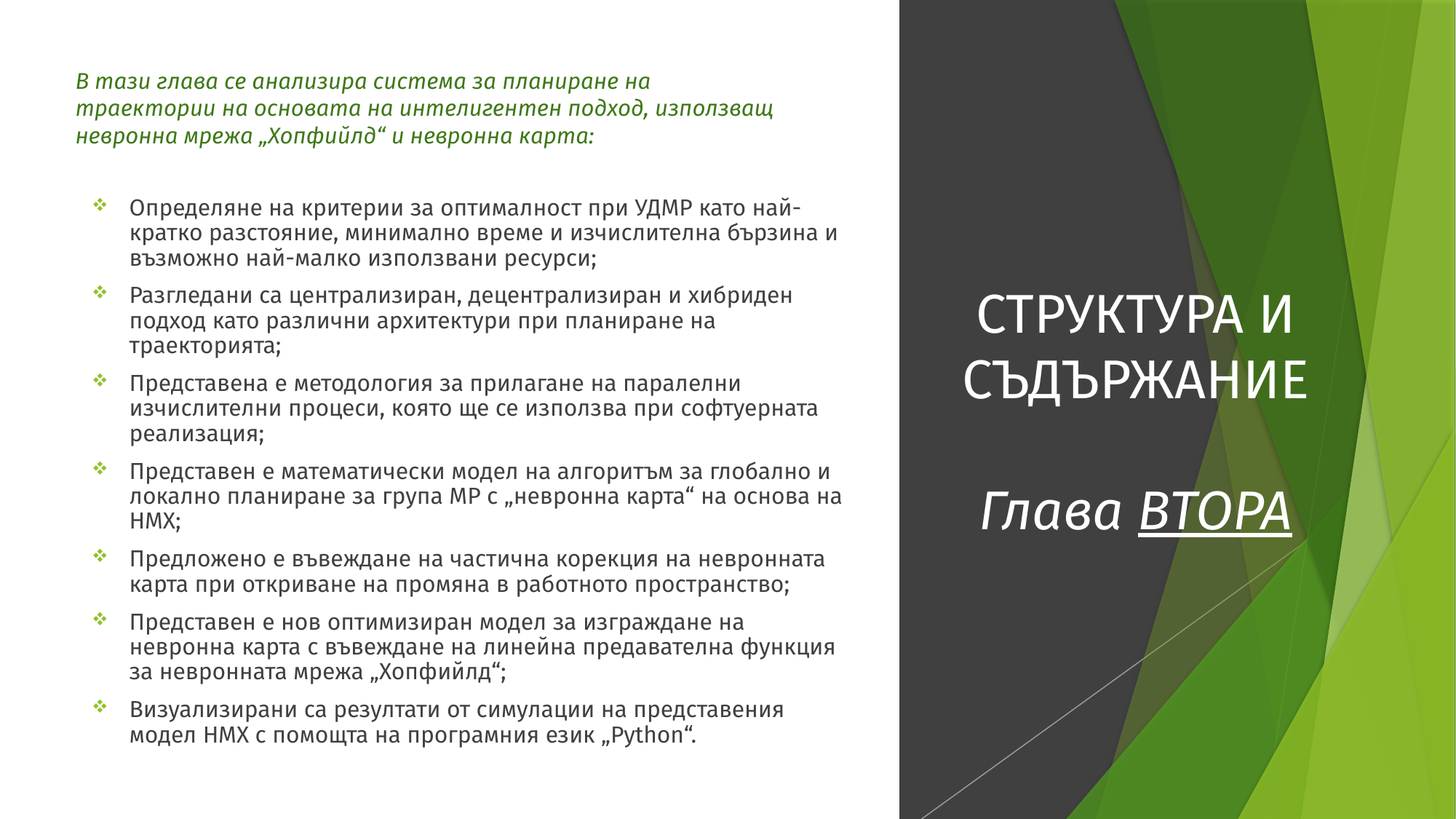

В тази глава се анализира система за планиране на траектории на основата на интелигентен подход, използващ невронна мрежа „Хопфийлд“ и невронна карта:
# СТРУКТУРА И СЪДЪРЖАНИЕ Глава ВТОРА
Определяне на критерии за оптималност при УДМР като най-кратко разстояние, минимално време и изчислителна бързина и възможно най-малко използвани ресурси;
Разгледани са централизиран, децентрализиран и хибриден подход като различни архитектури при планиране на траекторията;
Представена е методология за прилагане на паралелни изчислителни процеси, която ще се използва при софтуерната реализация;
Представен е математически модел на алгоритъм за глобално и локално планиране за група МР с „невронна карта“ на основа на НМХ;
Предложено е въвеждане на частична корекция на невронната карта при откриване на промяна в работното пространство;
Представен е нов оптимизиран модел за изграждане на невронна карта с въвеждане на линейна предавателна функция за невронната мрежа „Хопфийлд“;
Визуализирани са резултати от симулации на представения модел НМХ с помощта на програмния език „Python“.